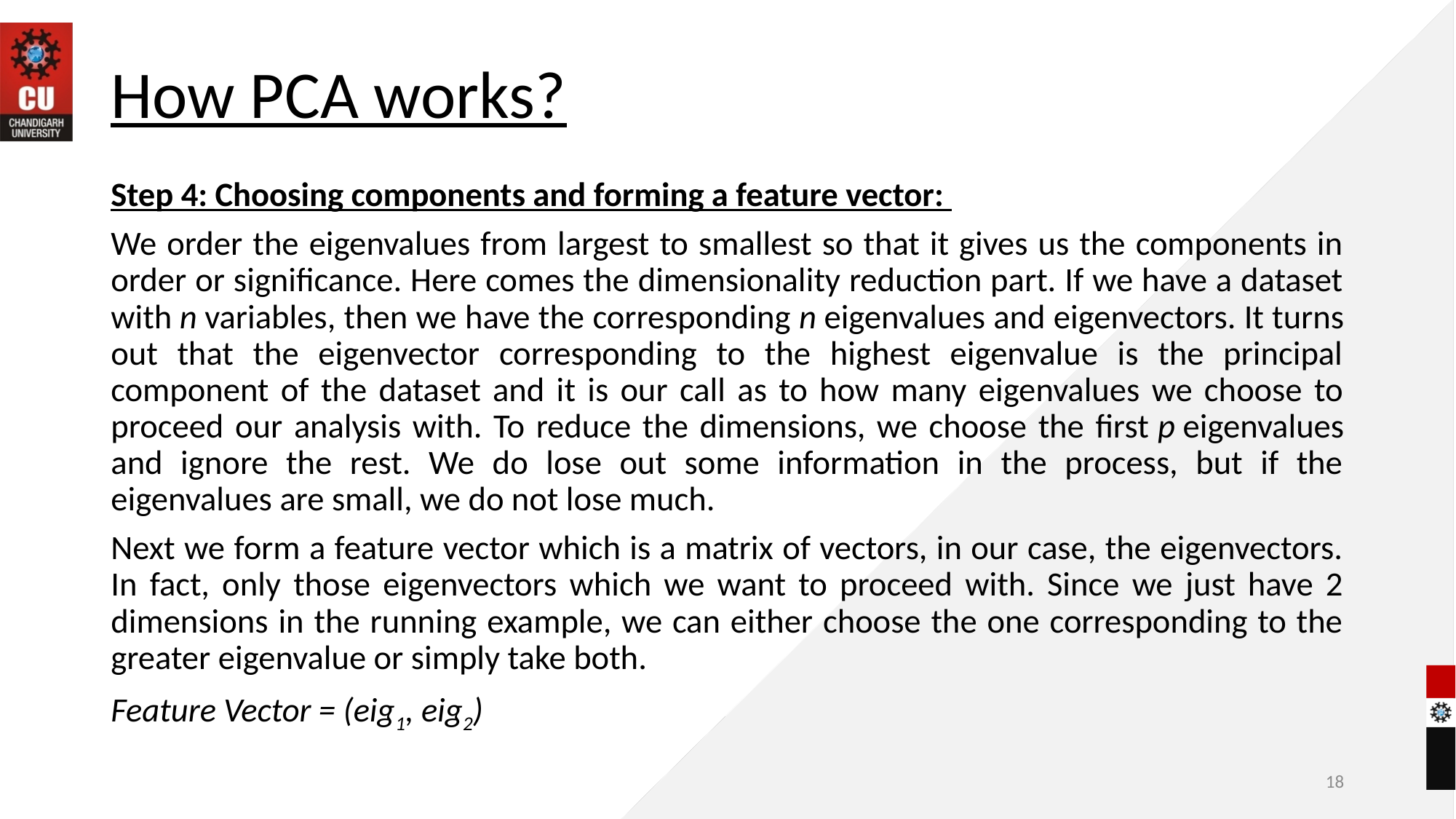

# How PCA works?
Step 4: Choosing components and forming a feature vector:
We order the eigenvalues from largest to smallest so that it gives us the components in order or significance. Here comes the dimensionality reduction part. If we have a dataset with n variables, then we have the corresponding n eigenvalues and eigenvectors. It turns out that the eigenvector corresponding to the highest eigenvalue is the principal component of the dataset and it is our call as to how many eigenvalues we choose to proceed our analysis with. To reduce the dimensions, we choose the first p eigenvalues and ignore the rest. We do lose out some information in the process, but if the eigenvalues are small, we do not lose much.
Next we form a feature vector which is a matrix of vectors, in our case, the eigenvectors. In fact, only those eigenvectors which we want to proceed with. Since we just have 2 dimensions in the running example, we can either choose the one corresponding to the greater eigenvalue or simply take both.
Feature Vector = (eig1, eig2)
18